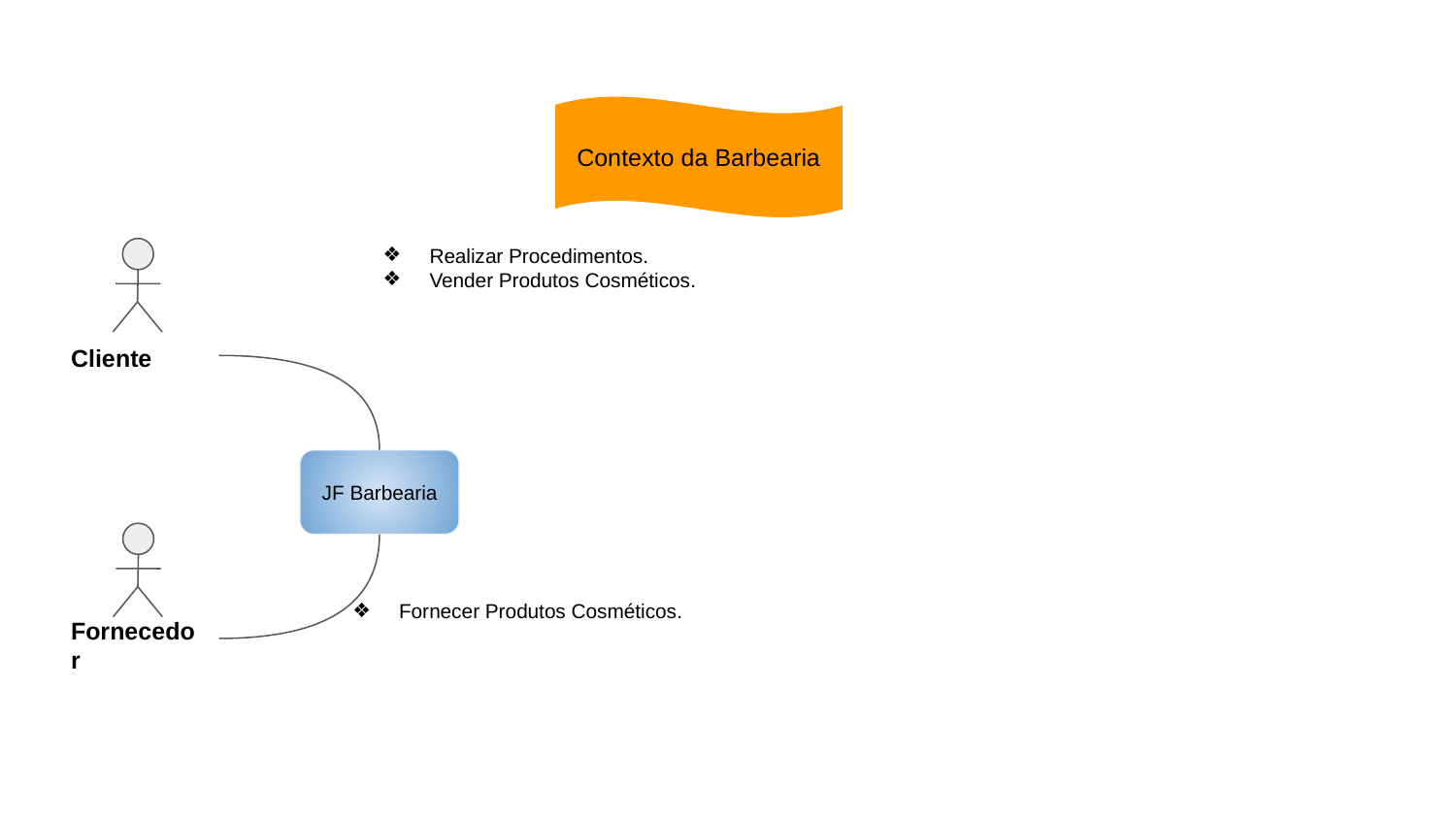

Contexto da Barbearia
Realizar Procedimentos.
Vender Produtos Cosméticos.

Cliente
JF Barbearia

Fornecedor
Fornecer Produtos Cosméticos.